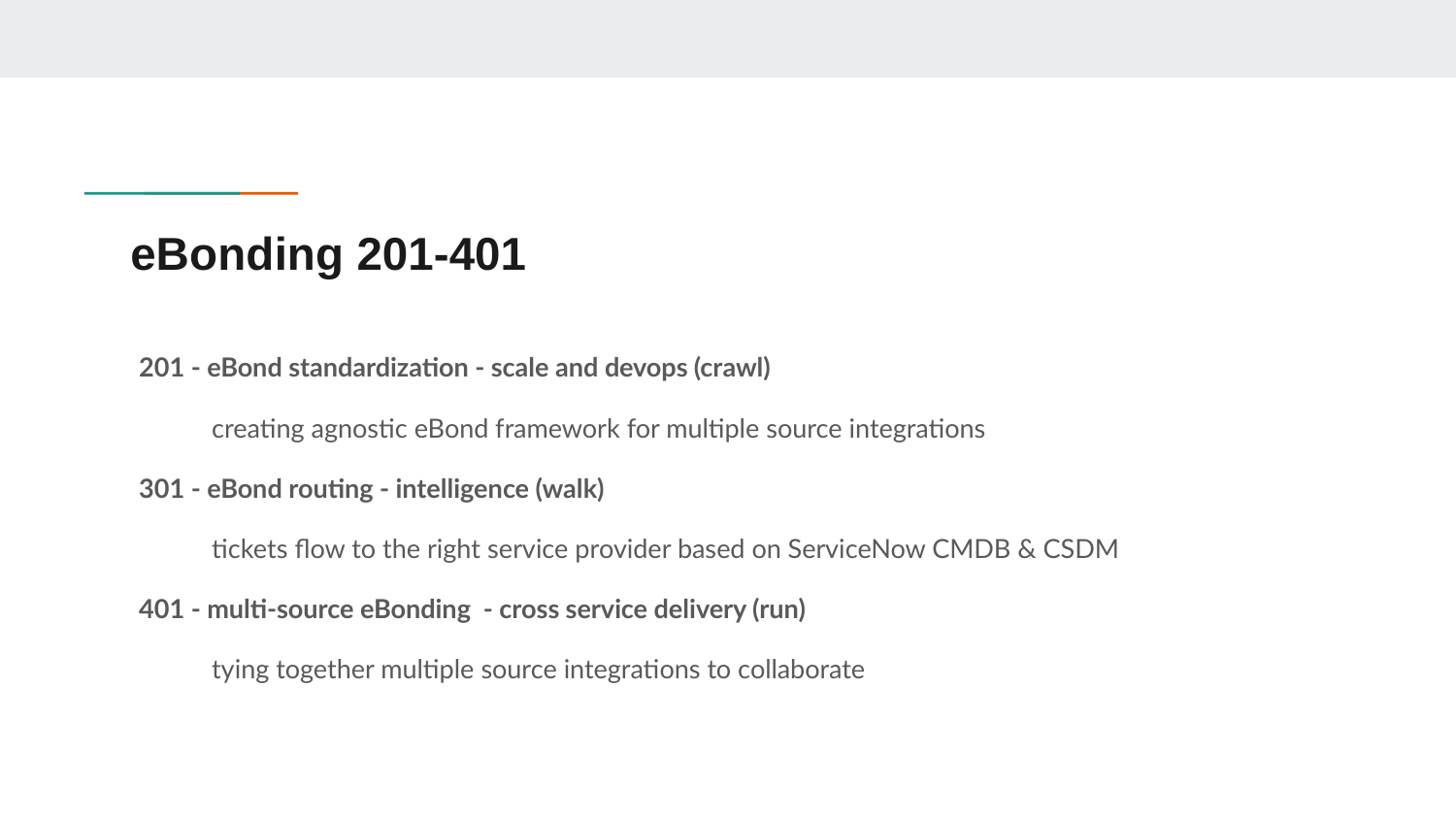

# eBonding 201-401
201 - eBond standardization - scale and devops (crawl)
creating agnostic eBond framework for multiple source integrations
301 - eBond routing - intelligence (walk)
tickets flow to the right service provider based on ServiceNow CMDB & CSDM
401 - multi-source eBonding  - cross service delivery (run)
tying together multiple source integrations to collaborate